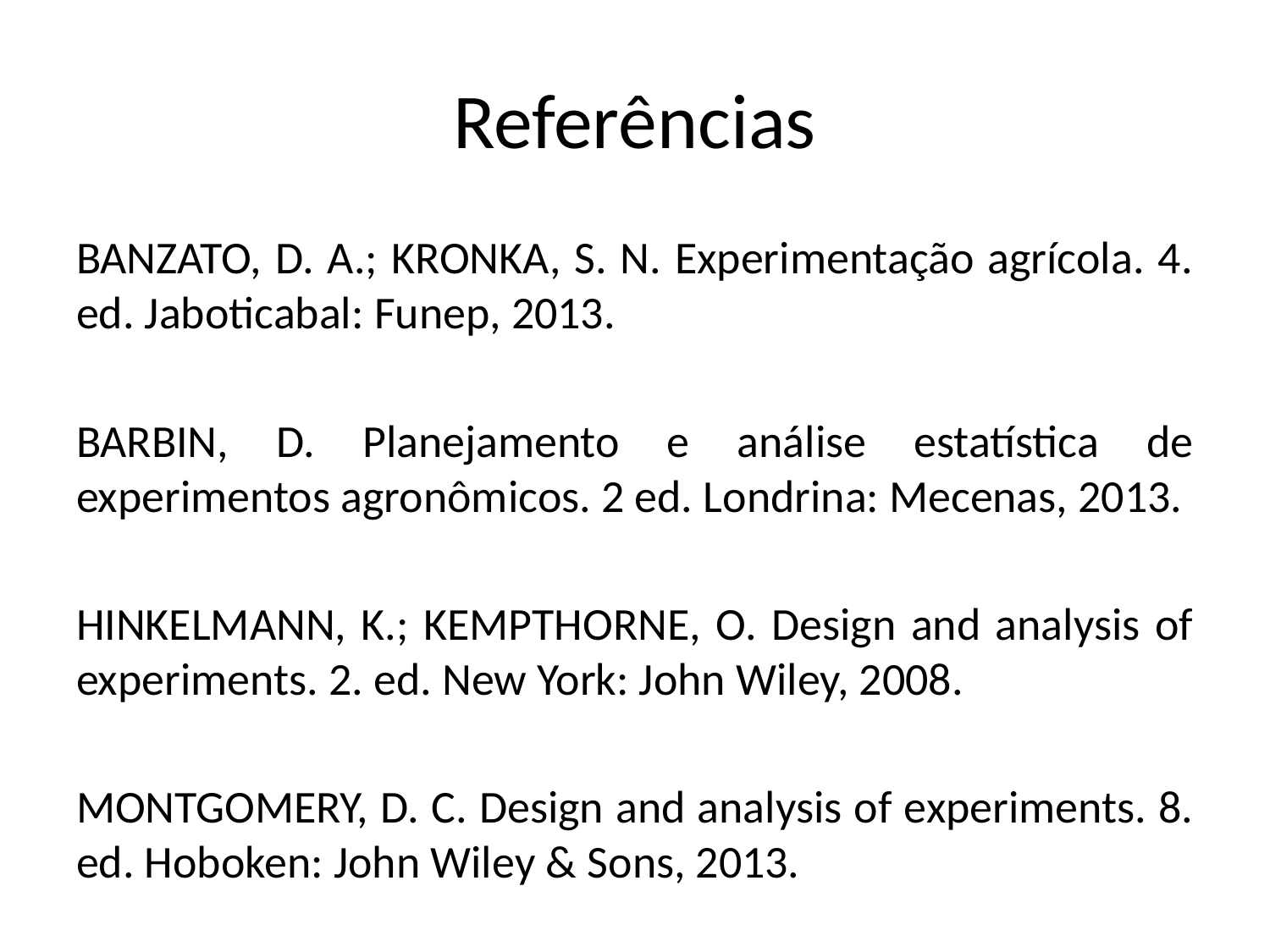

# Referências
BANZATO, D. A.; KRONKA, S. N. Experimentação agrícola. 4. ed. Jaboticabal: Funep, 2013.

BARBIN, D. Planejamento e análise estatística de experimentos agronômicos. 2 ed. Londrina: Mecenas, 2013.

HINKELMANN, K.; KEMPTHORNE, O. Design and analysis of experiments. 2. ed. New York: John Wiley, 2008.

MONTGOMERY, D. C. Design and analysis of experiments. 8. ed. Hoboken: John Wiley & Sons, 2013.